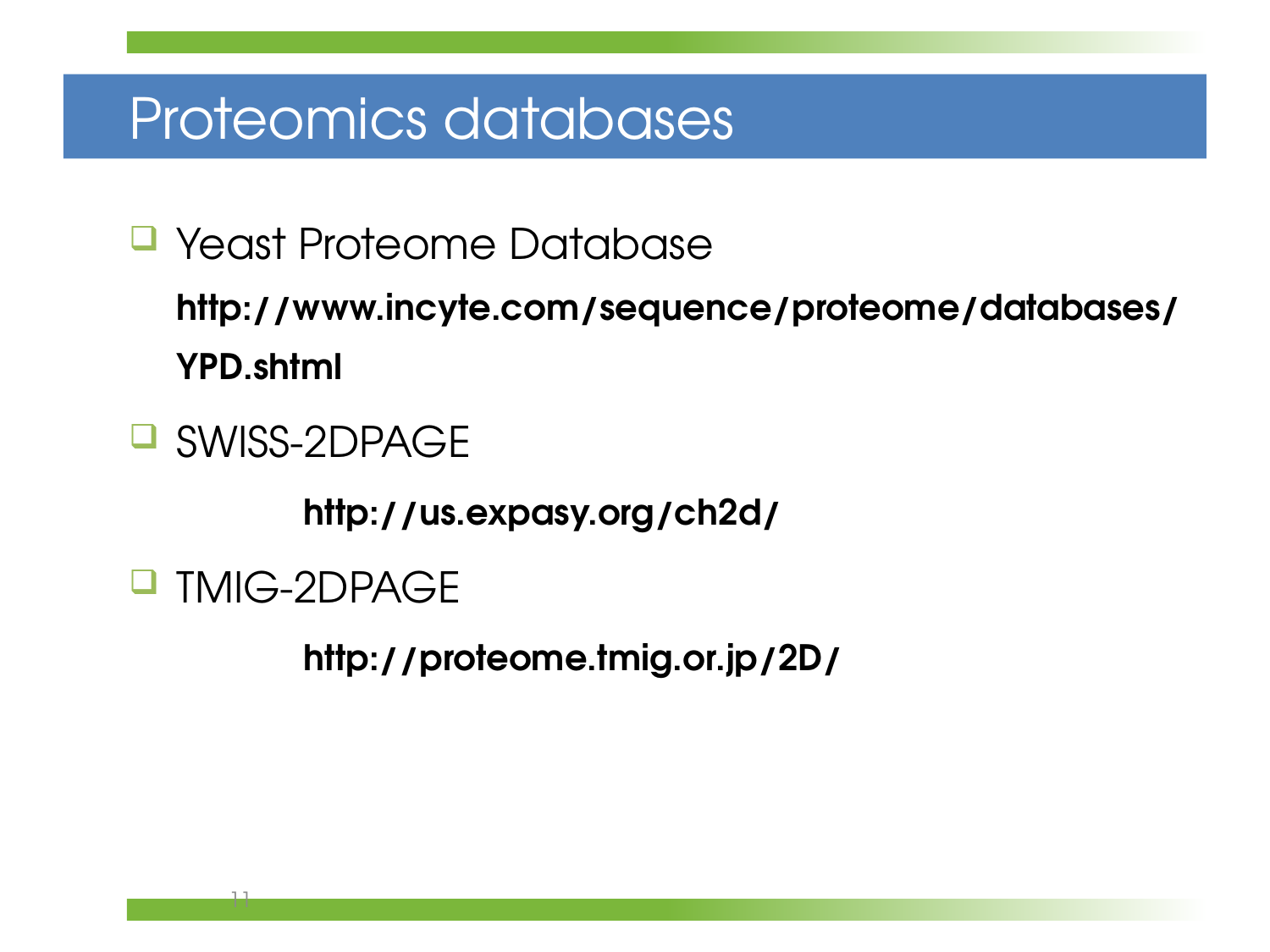

# Proteomics databases
Yeast Proteome Database http://www.incyte.com/sequence/proteome/databases/YPD.shtml
SWISS-2DPAGE
		http://us.expasy.org/ch2d/
TMIG-2DPAGE
		http://proteome.tmig.or.jp/2D/
11